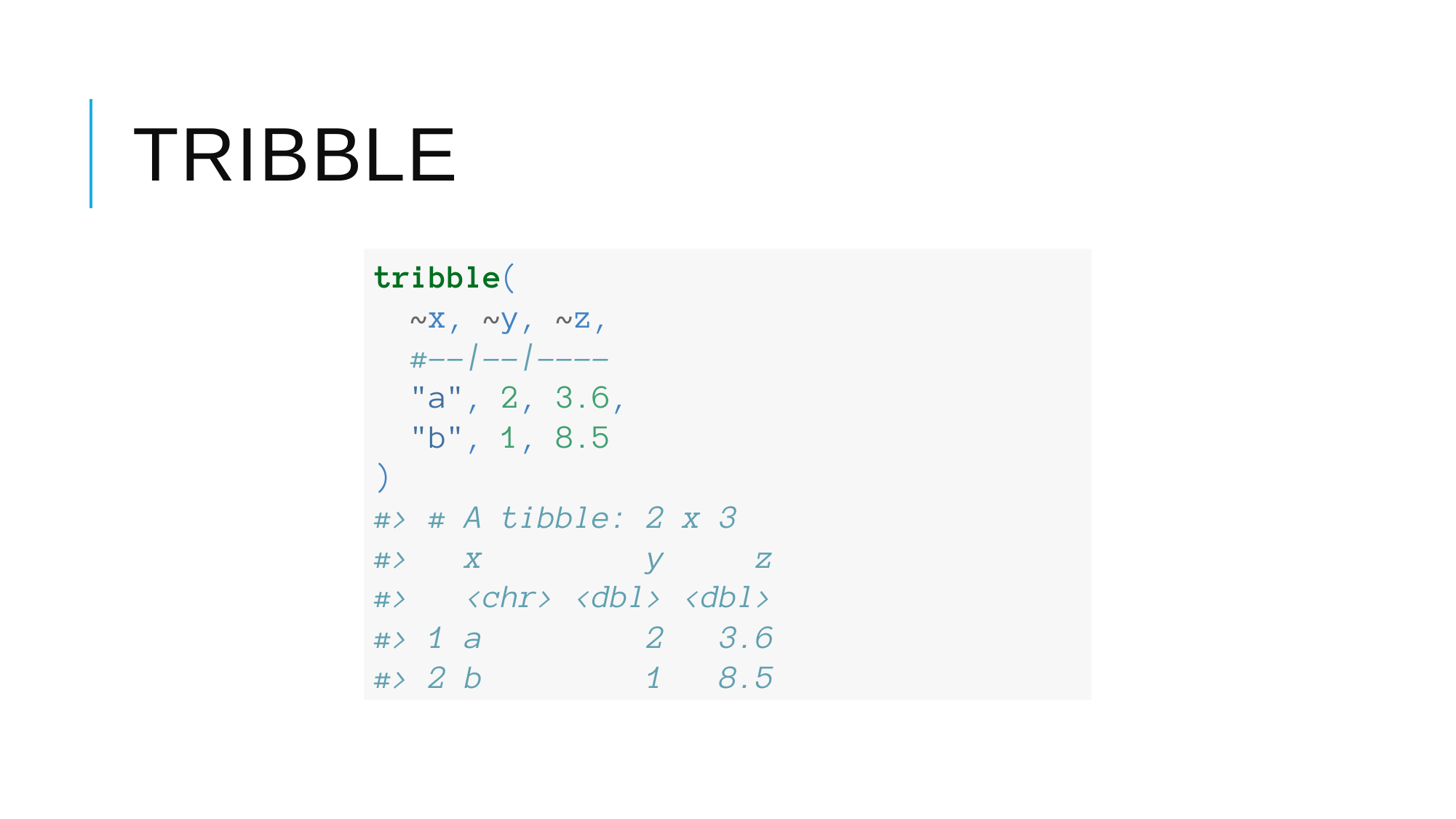

# tribble
tribble(
  ~x, ~y, ~z,
  #--|--|----
  "a", 2, 3.6,
  "b", 1, 8.5
)
#> # A tibble: 2 x 3
#>   x         y     z
#>   <chr> <dbl> <dbl>
#> 1 a         2   3.6
#> 2 b         1   8.5